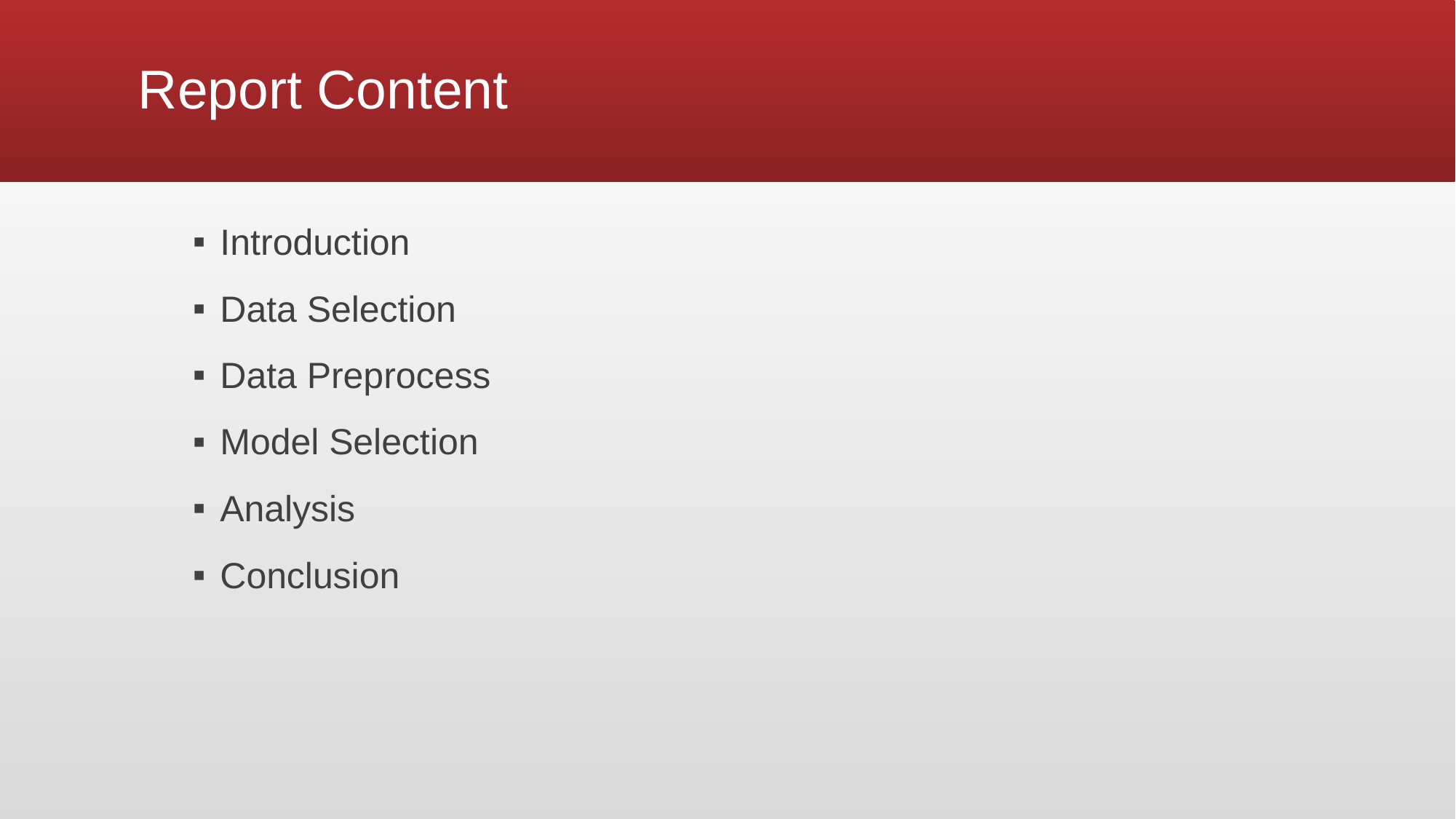

# Report Content
Introduction
Data Selection
Data Preprocess
Model Selection
Analysis
Conclusion